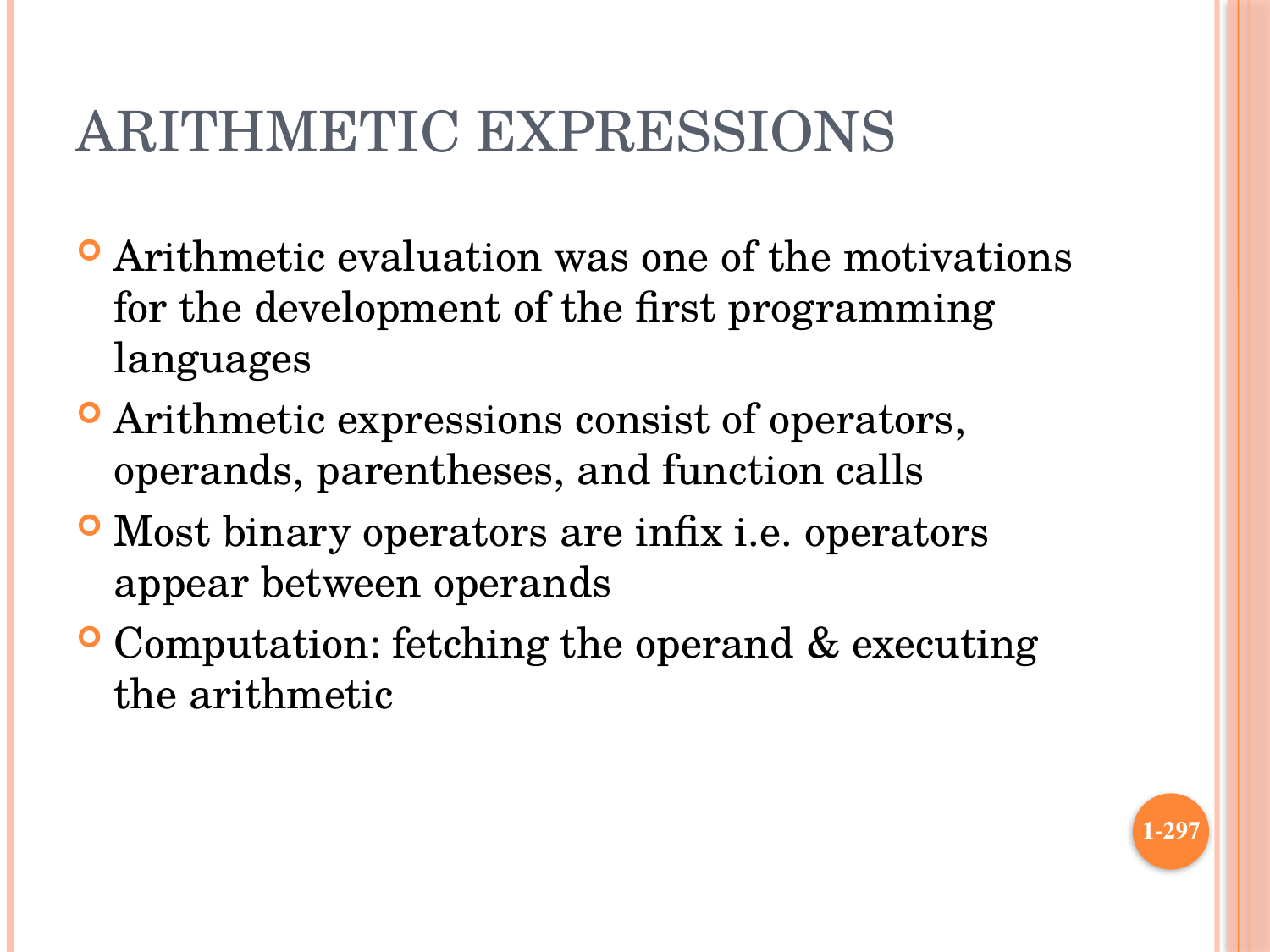

# Arithmetic Expressions
Arithmetic evaluation was one of the motivations for the development of the first programming languages
Arithmetic expressions consist of operators, operands, parentheses, and function calls
Most binary operators are infix i.e. operators appear between operands
Computation: fetching the operand & executing the arithmetic
1-297